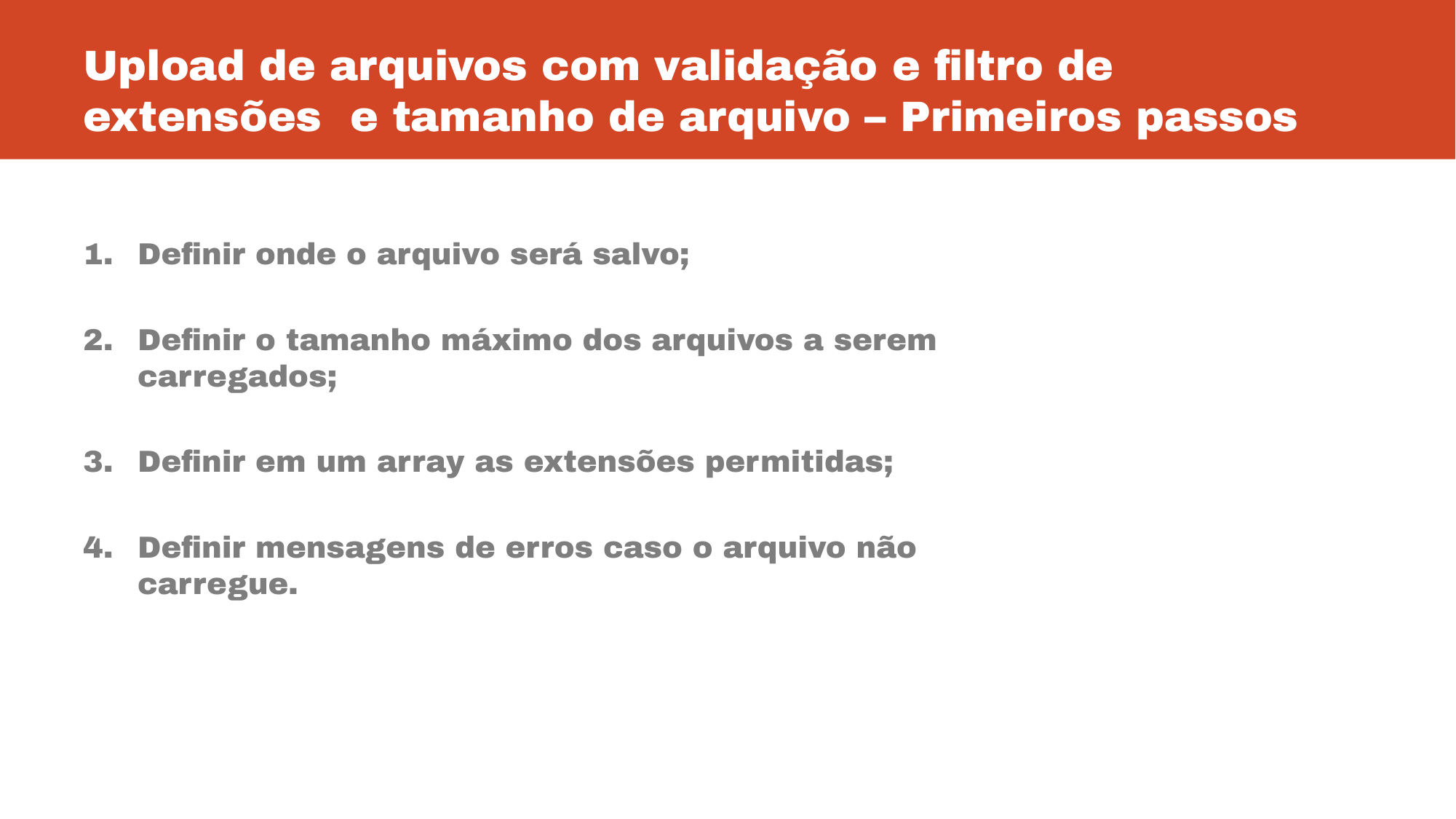

# Upload de arquivos com validação e filtro de extensões  e tamanho de arquivo – Primeiros passos
Definir onde o arquivo será salvo;

Definir o tamanho máximo dos arquivos a serem carregados;

Definir em um array as extensões permitidas;

Definir mensagens de erros caso o arquivo não carregue.